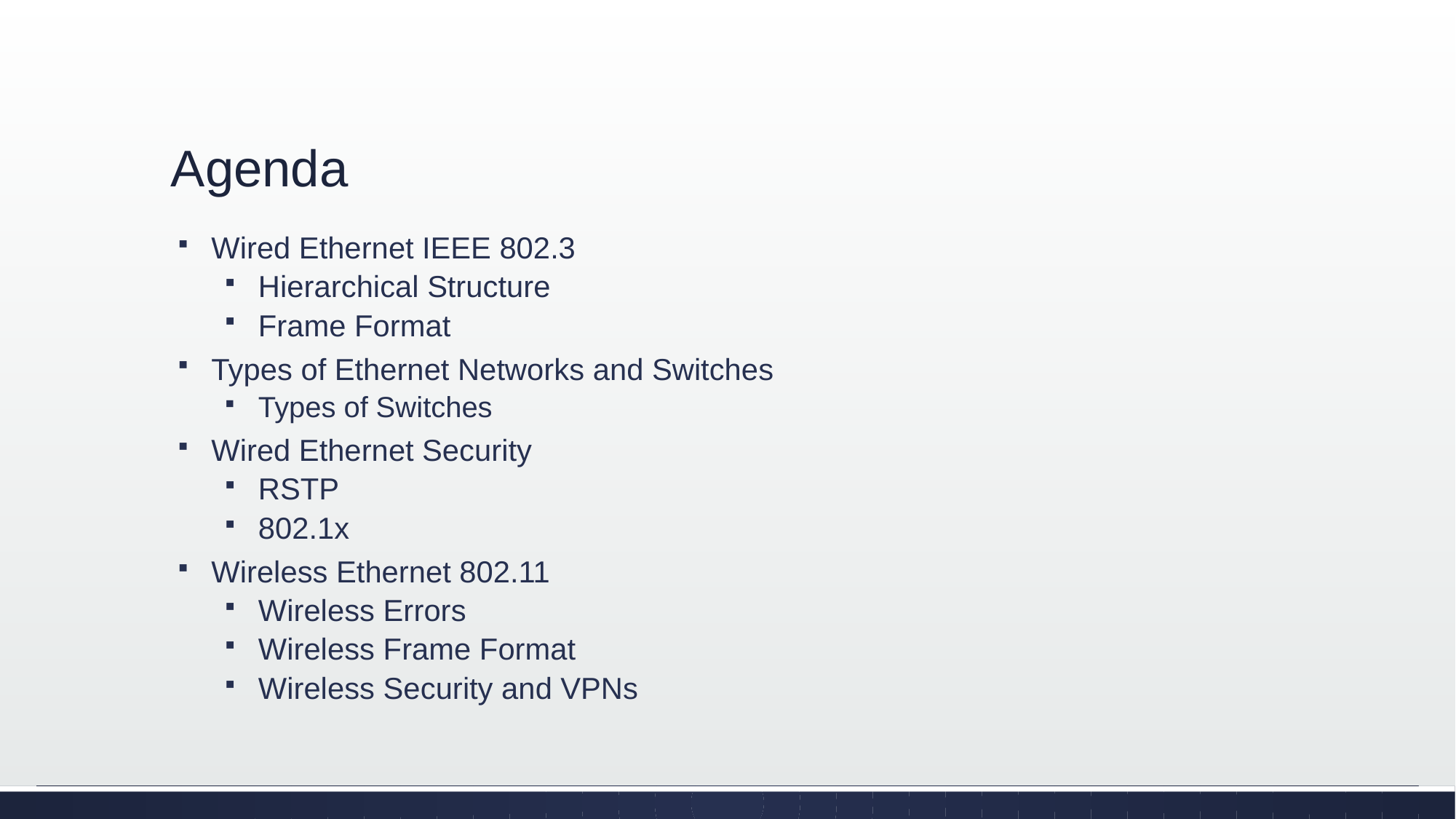

# Agenda
Wired Ethernet IEEE 802.3
Hierarchical Structure
Frame Format
Types of Ethernet Networks and Switches
Types of Switches
Wired Ethernet Security
RSTP
802.1x
Wireless Ethernet 802.11
Wireless Errors
Wireless Frame Format
Wireless Security and VPNs